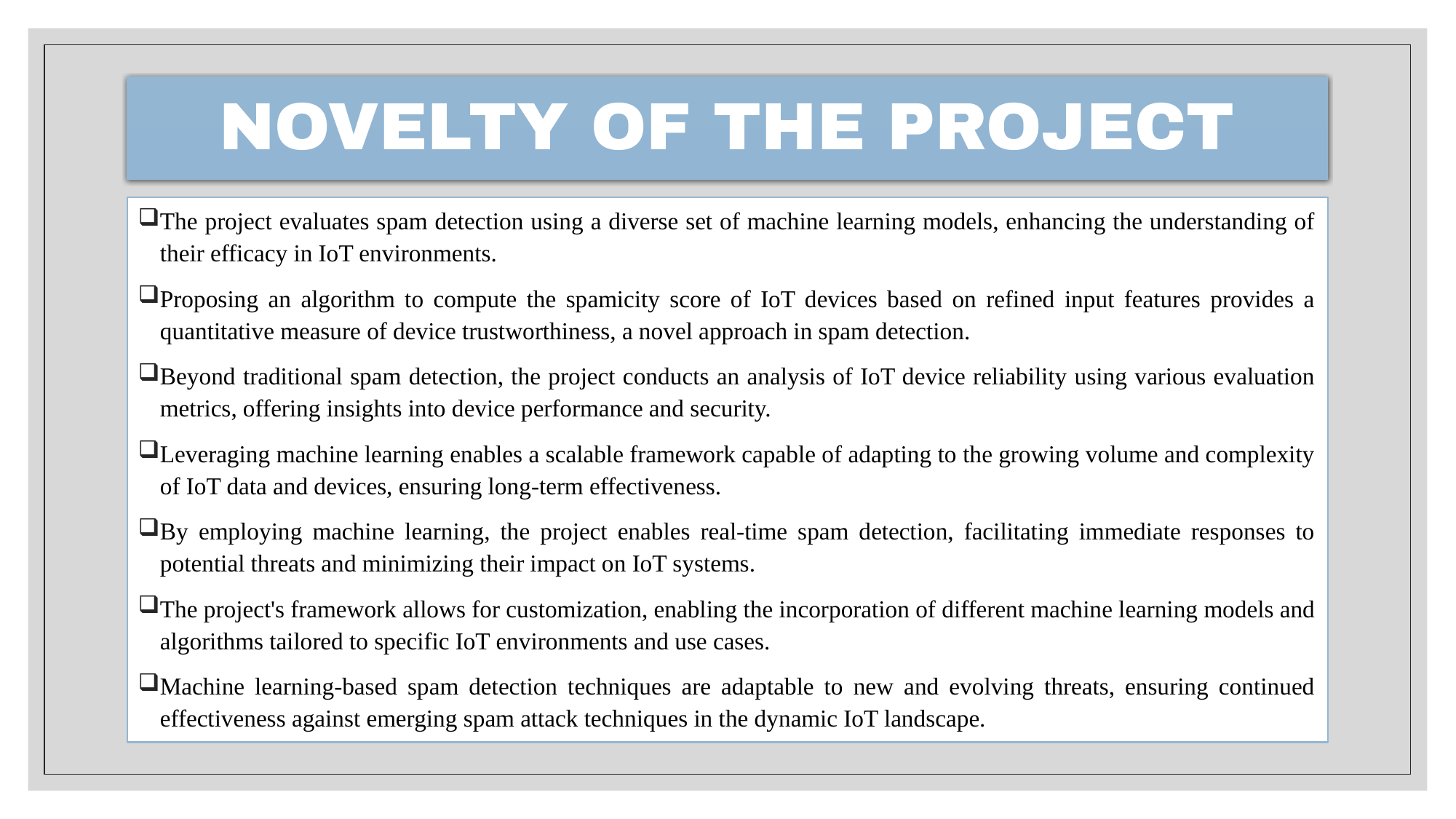

# NOVELTY OF THE PROJECT
The project evaluates spam detection using a diverse set of machine learning models, enhancing the understanding of their efficacy in IoT environments.
Proposing an algorithm to compute the spamicity score of IoT devices based on refined input features provides a quantitative measure of device trustworthiness, a novel approach in spam detection.
Beyond traditional spam detection, the project conducts an analysis of IoT device reliability using various evaluation metrics, offering insights into device performance and security.
Leveraging machine learning enables a scalable framework capable of adapting to the growing volume and complexity of IoT data and devices, ensuring long-term effectiveness.
By employing machine learning, the project enables real-time spam detection, facilitating immediate responses to potential threats and minimizing their impact on IoT systems.
The project's framework allows for customization, enabling the incorporation of different machine learning models and algorithms tailored to specific IoT environments and use cases.
Machine learning-based spam detection techniques are adaptable to new and evolving threats, ensuring continued effectiveness against emerging spam attack techniques in the dynamic IoT landscape.